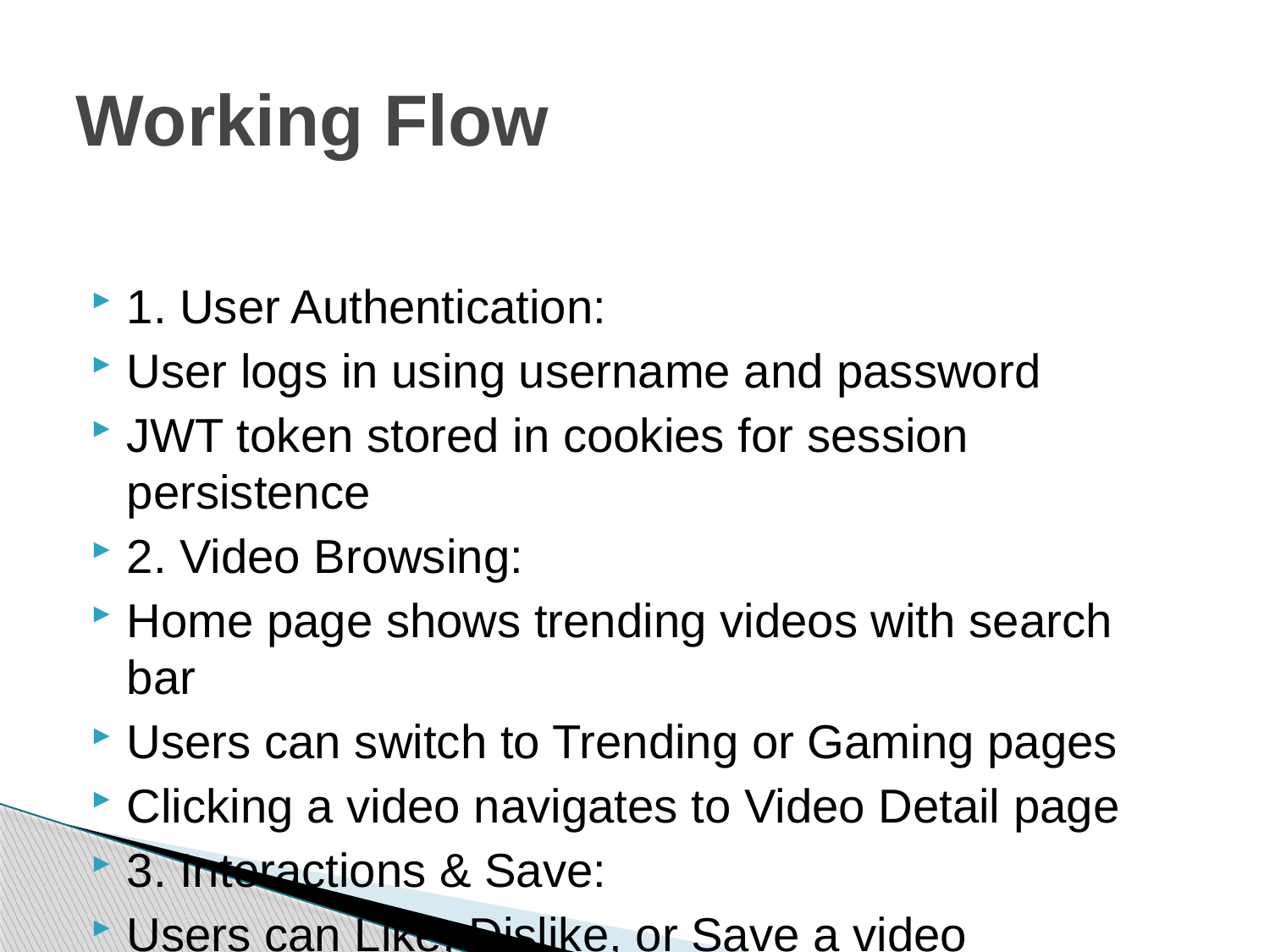

# Working Flow

1. User Authentication:
User logs in using username and password
JWT token stored in cookies for session persistence
2. Video Browsing:
Home page shows trending videos with search bar
Users can switch to Trending or Gaming pages
Clicking a video navigates to Video Detail page
3. Interactions & Save:
Users can Like, Dislike, or Save a video
Saved videos are stored in context and displayed on Saved Videos page
4. Theme & Navigation:
Theme toggle button switches between light and dark modes
Navigation handled by Header and Sidebar
5. Logout & Error Handling:
Logout popup for session exit
404 Not Found route for invalid URLs